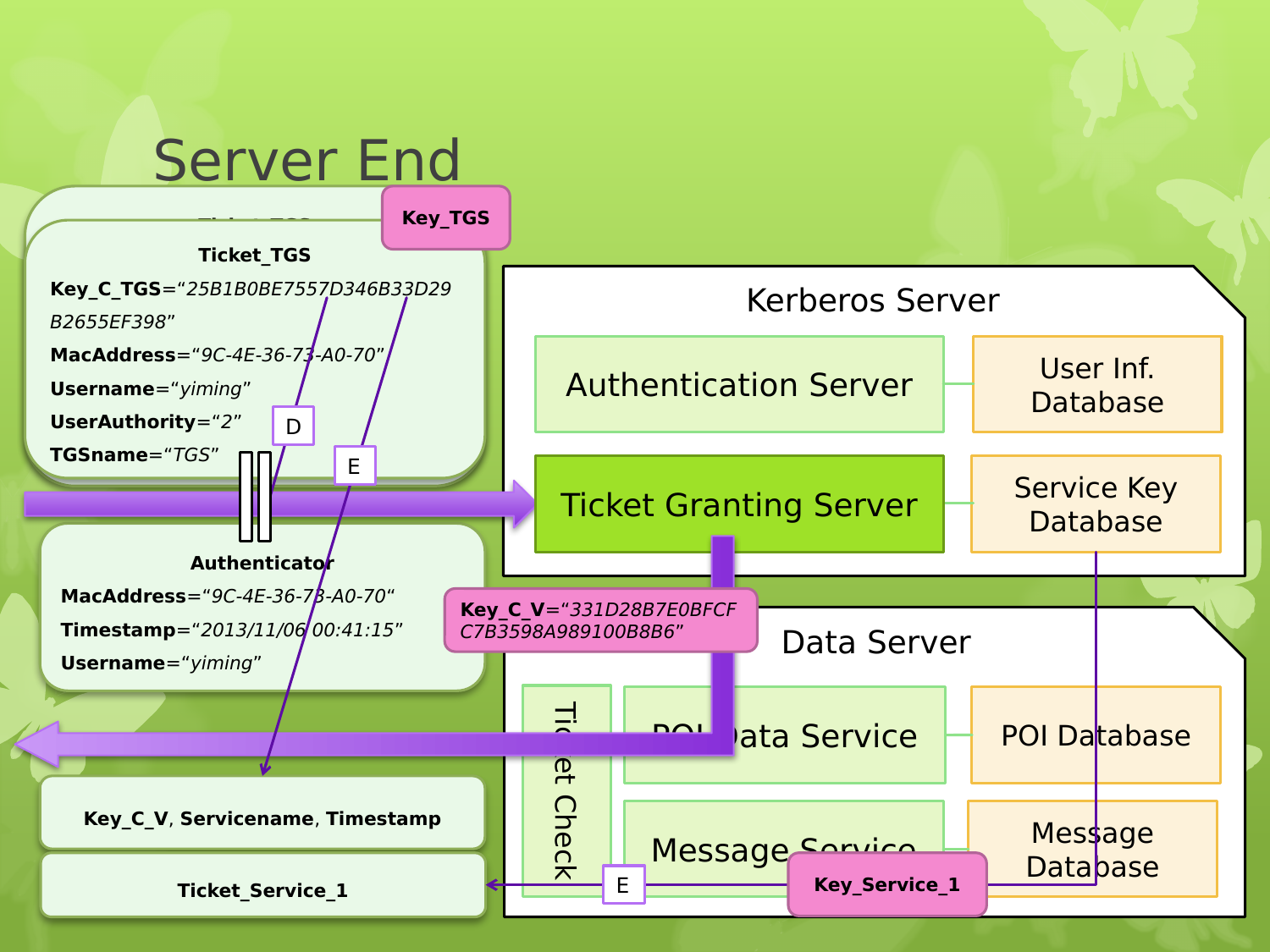

# Server End
Ticket_TGS
Key_C_TGS=“bOY2S8jv1YRvM61EPFH8jkOwDWgzocy63abfzeYdVsgAXgAFGGPP5HAUAevWPnTx”
MacAddress=“Su9exsjK2CKqXMwq9Rusv3oZq3VAUmcwRrdGtzch53g=“
Authority=“ayrECUycvGwt3s5hLWfdTQ”
Username, TGSname …
Key_TGS
Ticket_TGS
Key_C_TGS=“25B1B0BE7557D346B33D29B2655EF398”
MacAddress=“9C-4E-36-73-A0-70”
Username=“yiming”
UserAuthority=“2”
TGSname=“TGS”

Kerberos Server
Authentication Server
User Inf. Database
Ticket Granting Server
Service Key Database

D
E
Ticket Granting Server

Authenticator
MacAddress=“9C-4E-36-73-A0-70“
Timestamp=“2013/11/06 00:41:15”
Username=“yiming”
Key_C_V=“331D28B7E0BFCFC7B3598A989100B8B6”

Data Server
Ticket Check
POI Data Service
POI Database
Key_C_V, Servicename, Timestamp
Message Service
Message Database
Ticket_Service_1
Key_Service_1
E